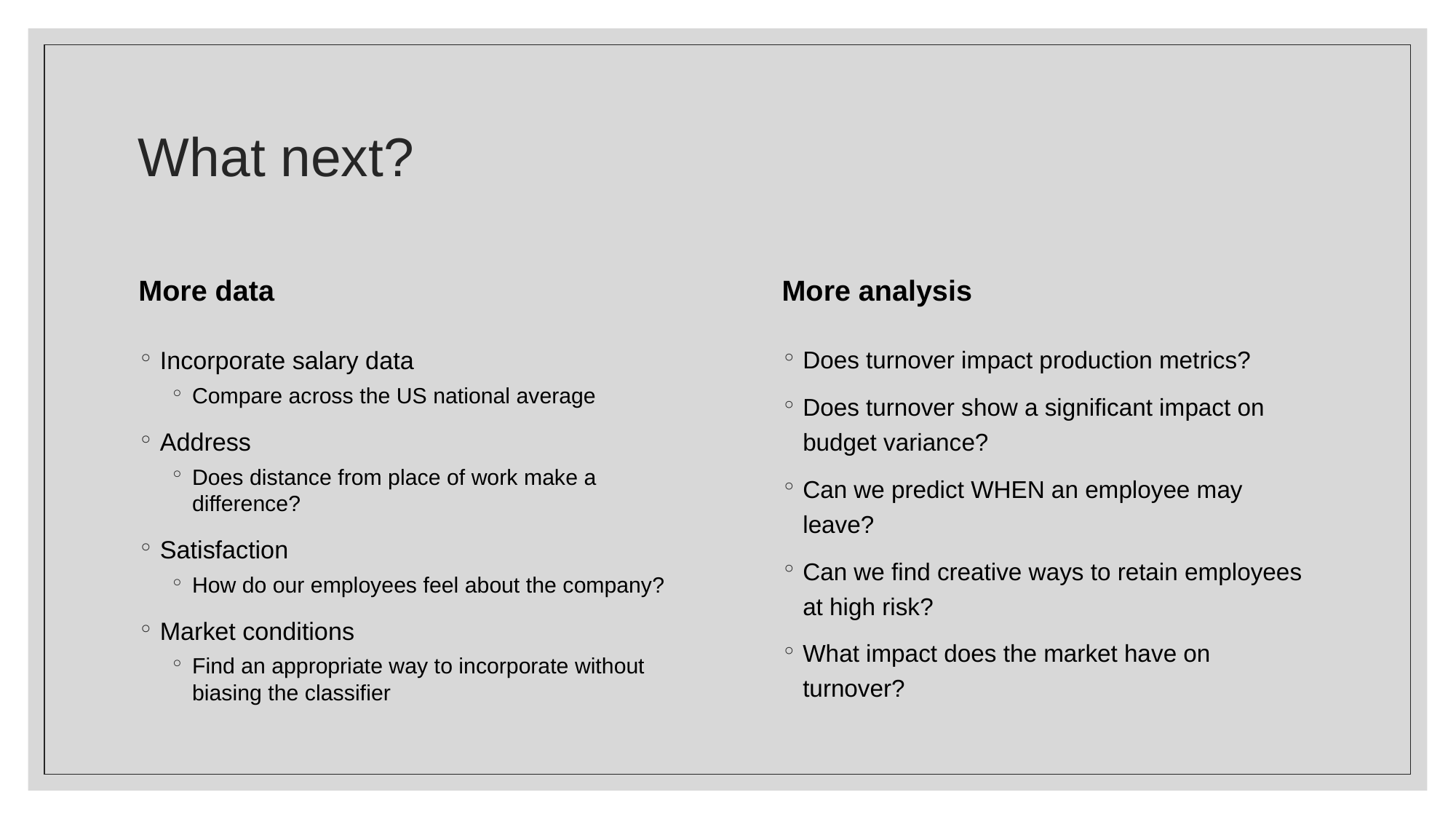

# What next?
More data
More analysis
Does turnover impact production metrics?
Does turnover show a significant impact on budget variance?
Can we predict WHEN an employee may leave?
Can we find creative ways to retain employees at high risk?
What impact does the market have on turnover?
Incorporate salary data
Compare across the US national average
Address
Does distance from place of work make a difference?
Satisfaction
How do our employees feel about the company?
Market conditions
Find an appropriate way to incorporate without biasing the classifier